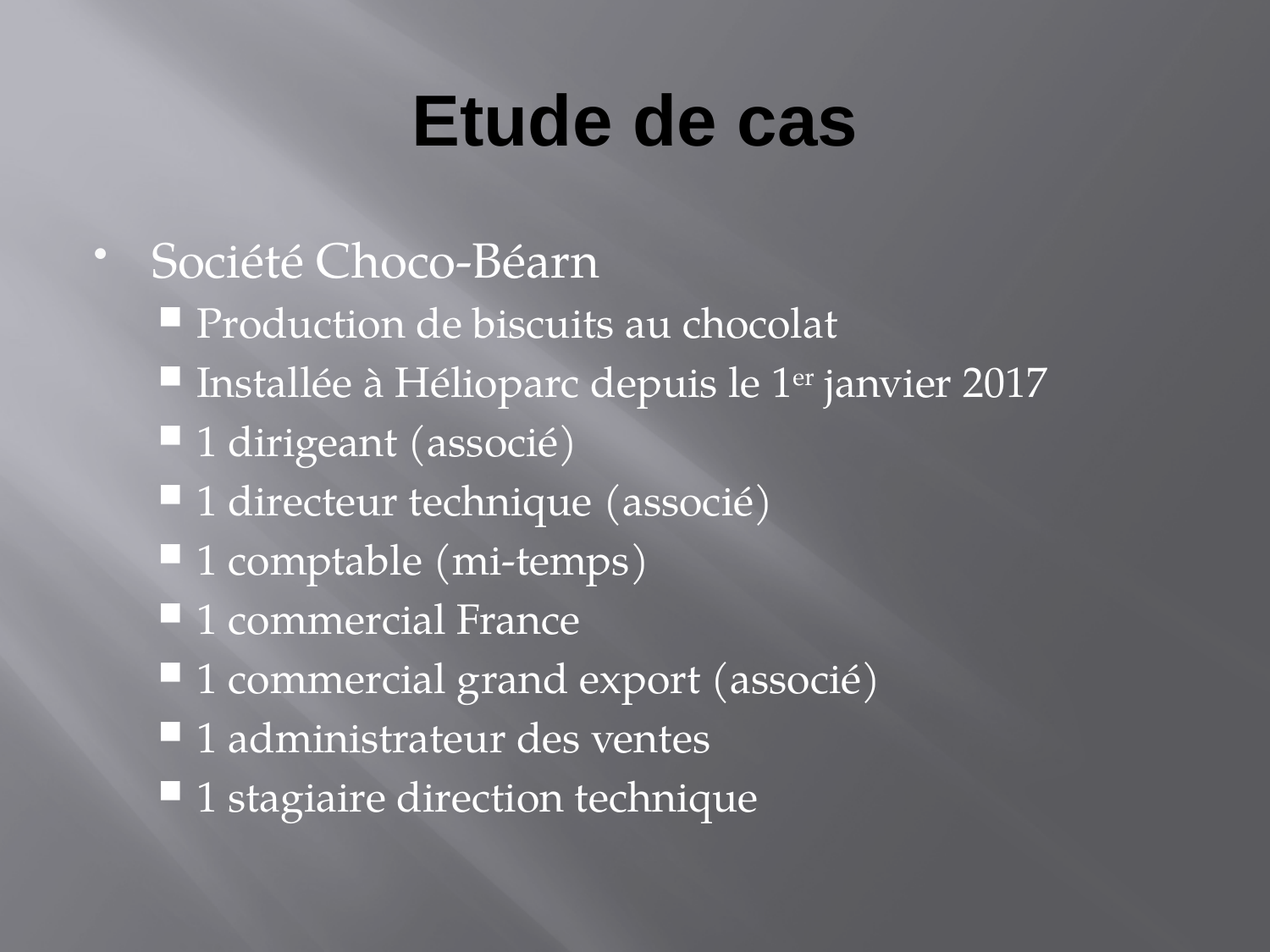

# Etude de cas
Société Choco-Béarn
Production de biscuits au chocolat
Installée à Hélioparc depuis le 1er janvier 2017
1 dirigeant (associé)
1 directeur technique (associé)
1 comptable (mi-temps)
1 commercial France
1 commercial grand export (associé)
1 administrateur des ventes
1 stagiaire direction technique